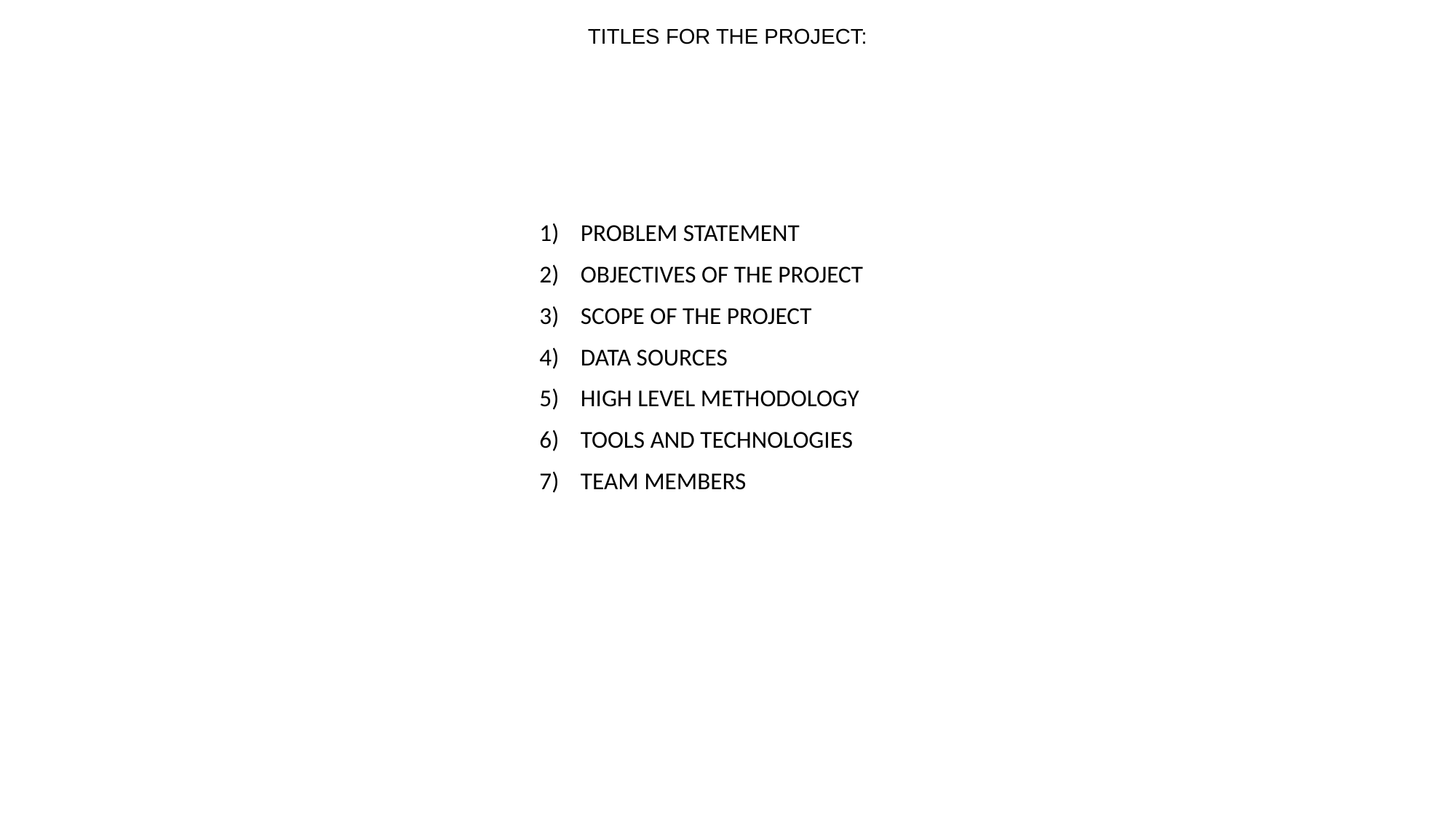

# TITLES FOR THE PROJECT:
PROBLEM STATEMENT
OBJECTIVES OF THE PROJECT
SCOPE OF THE PROJECT
DATA SOURCES
HIGH LEVEL METHODOLOGY
TOOLS AND TECHNOLOGIES
TEAM MEMBERS